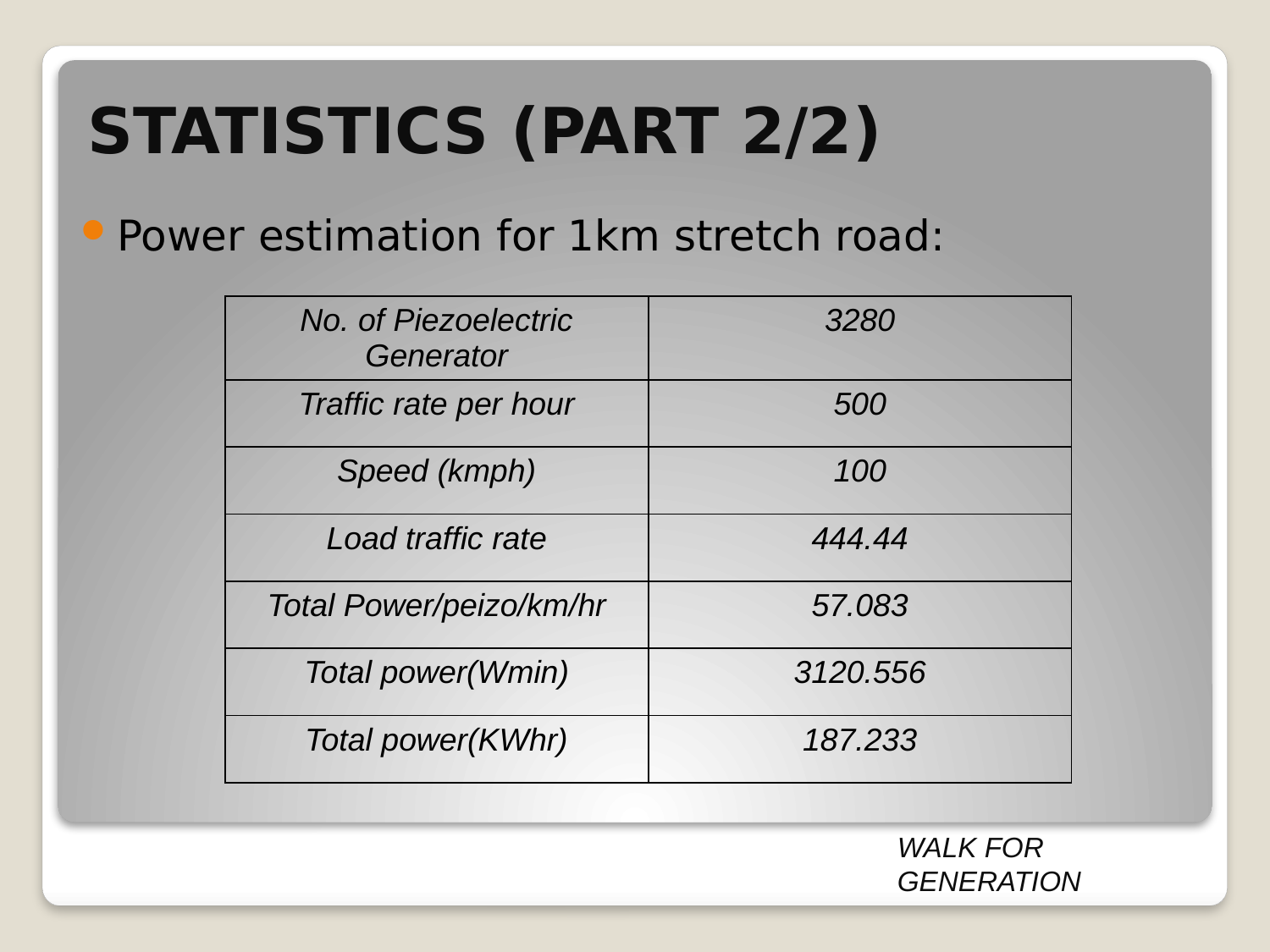

# STATISTICS (PART 2/2)
Power estimation for 1km stretch road:

| No. of Piezoelectric Generator | 3280 |
| --- | --- |
| Traffic rate per hour | 500 |
| Speed (kmph) | 100 |
| Load traffic rate | 444.44 |
| Total Power/peizo/km/hr | 57.083 |
| Total power(Wmin) | 3120.556 |
| Total power(KWhr) | 187.233 |
WALK FOR GENERATION